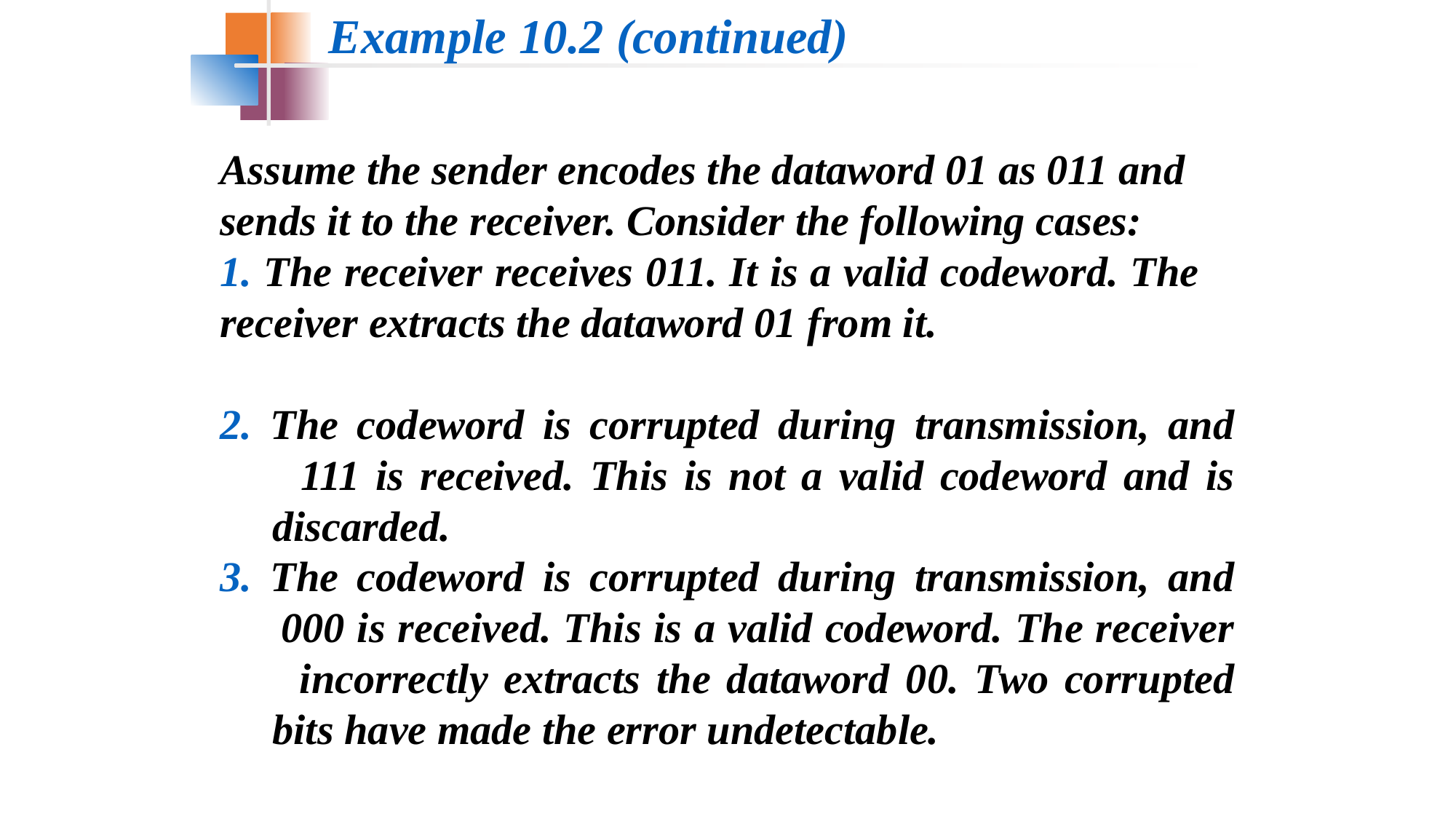

Example 10.2 (continued)

Assume the sender encodes the dataword 01 as 011 and
sends it to the receiver. Consider the following cases:
1. The receiver receives 011. It is a valid codeword. The
receiver extracts the dataword 01 from it.

2. The codeword is corrupted during transmission, and
     111 is received. This is not a valid codeword and is
     discarded.
3. The codeword is corrupted during transmission, and
     000 is received. This is a valid codeword. The receiver
     incorrectly extracts the dataword 00. Two corrupted
     bits have made the error undetectable.